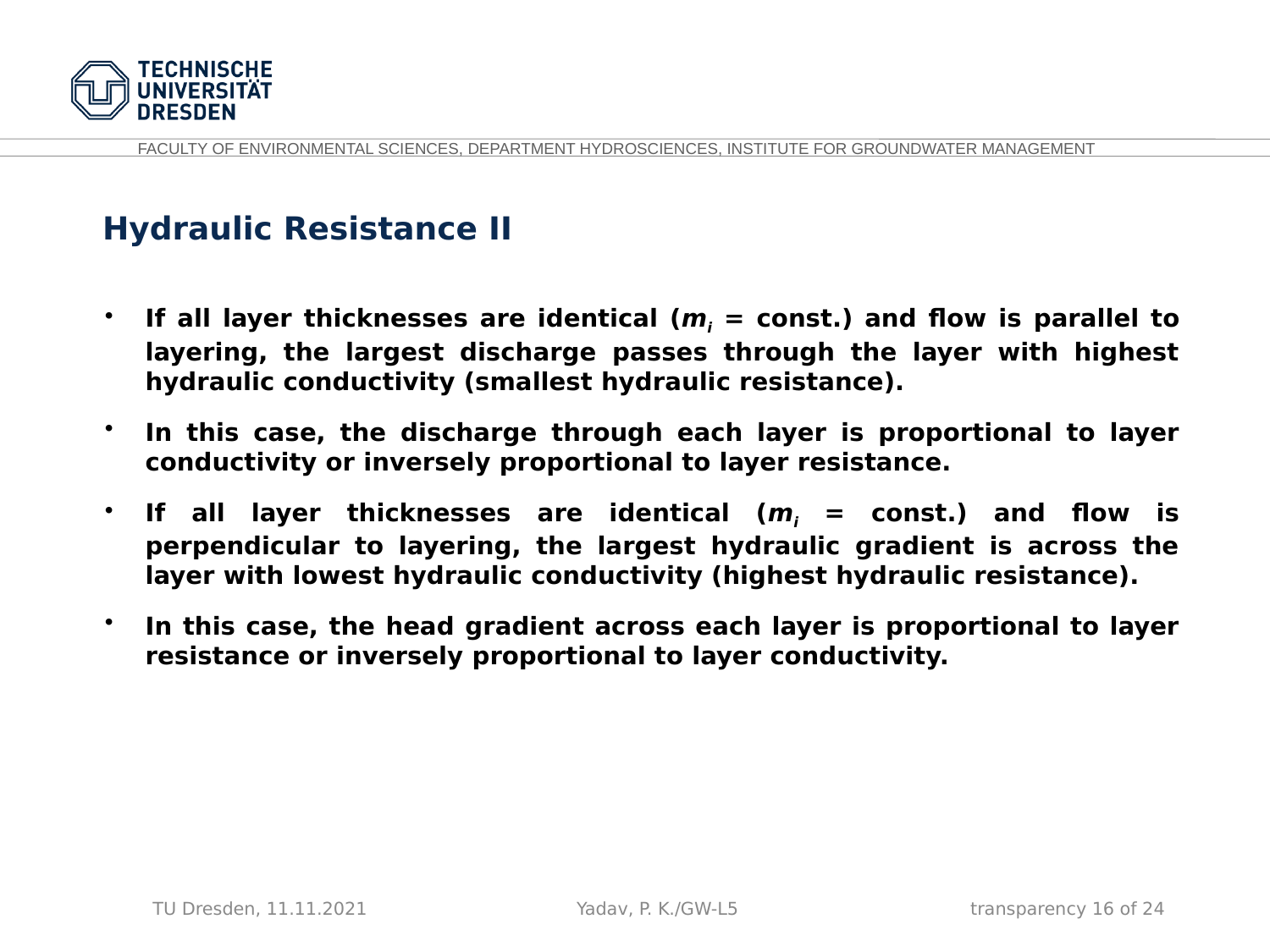

Hydraulic Resistance II
If all layer thicknesses are identical (mi = const.) and flow is parallel to layering, the largest discharge passes through the layer with highest hydraulic conductivity (smallest hydraulic resistance).
In this case, the discharge through each layer is proportional to layer conductivity or inversely proportional to layer resistance.
If all layer thicknesses are identical (mi = const.) and flow is perpendicular to layering, the largest hydraulic gradient is across the layer with lowest hydraulic conductivity (highest hydraulic resistance).
In this case, the head gradient across each layer is proportional to layer resistance or inversely proportional to layer conductivity.